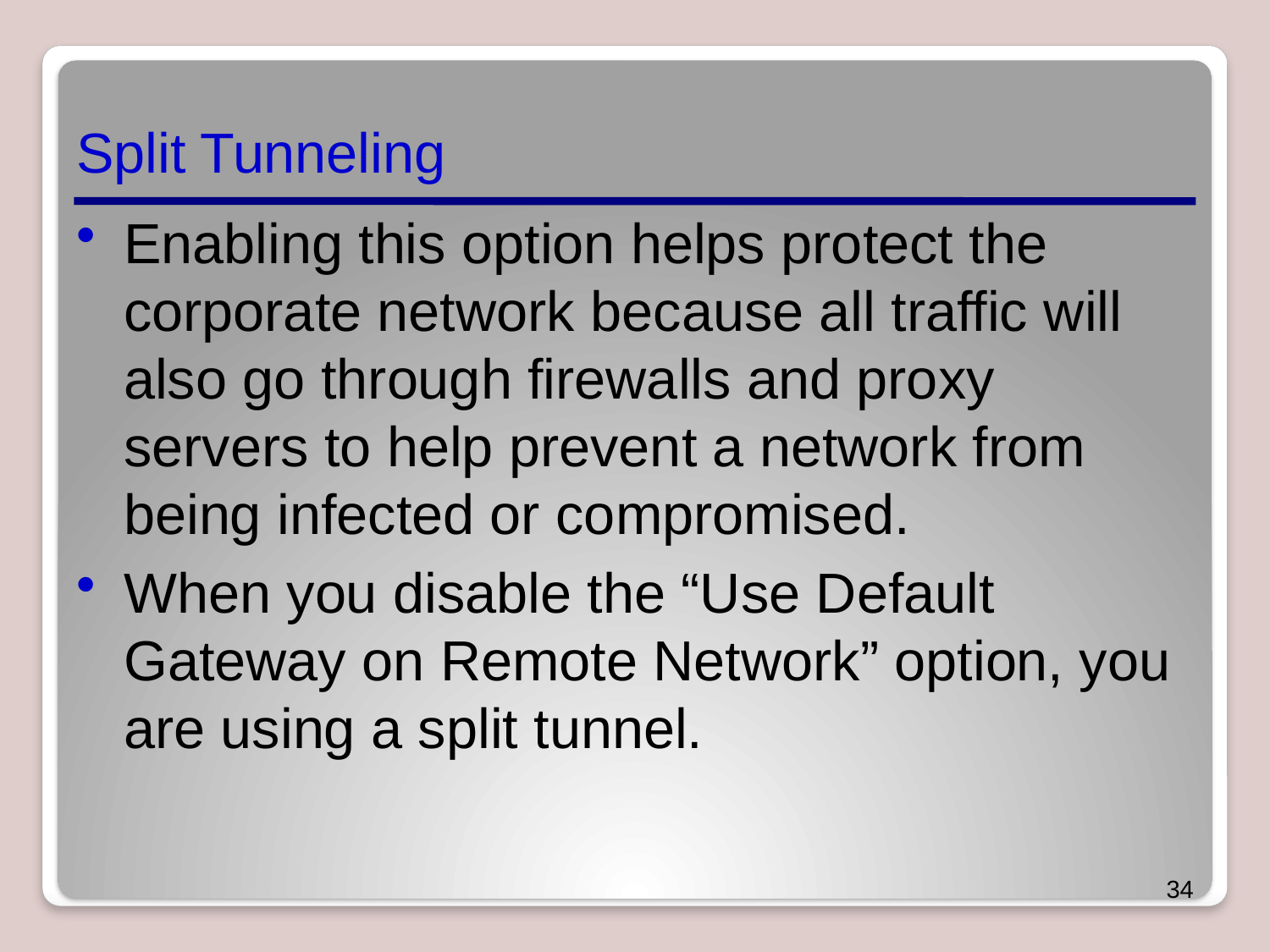

# Split Tunneling
Enabling this option helps protect the corporate network because all traffic will also go through firewalls and proxy servers to help prevent a network from being infected or compromised.
When you disable the “Use Default Gateway on Remote Network” option, you are using a split tunnel.
34